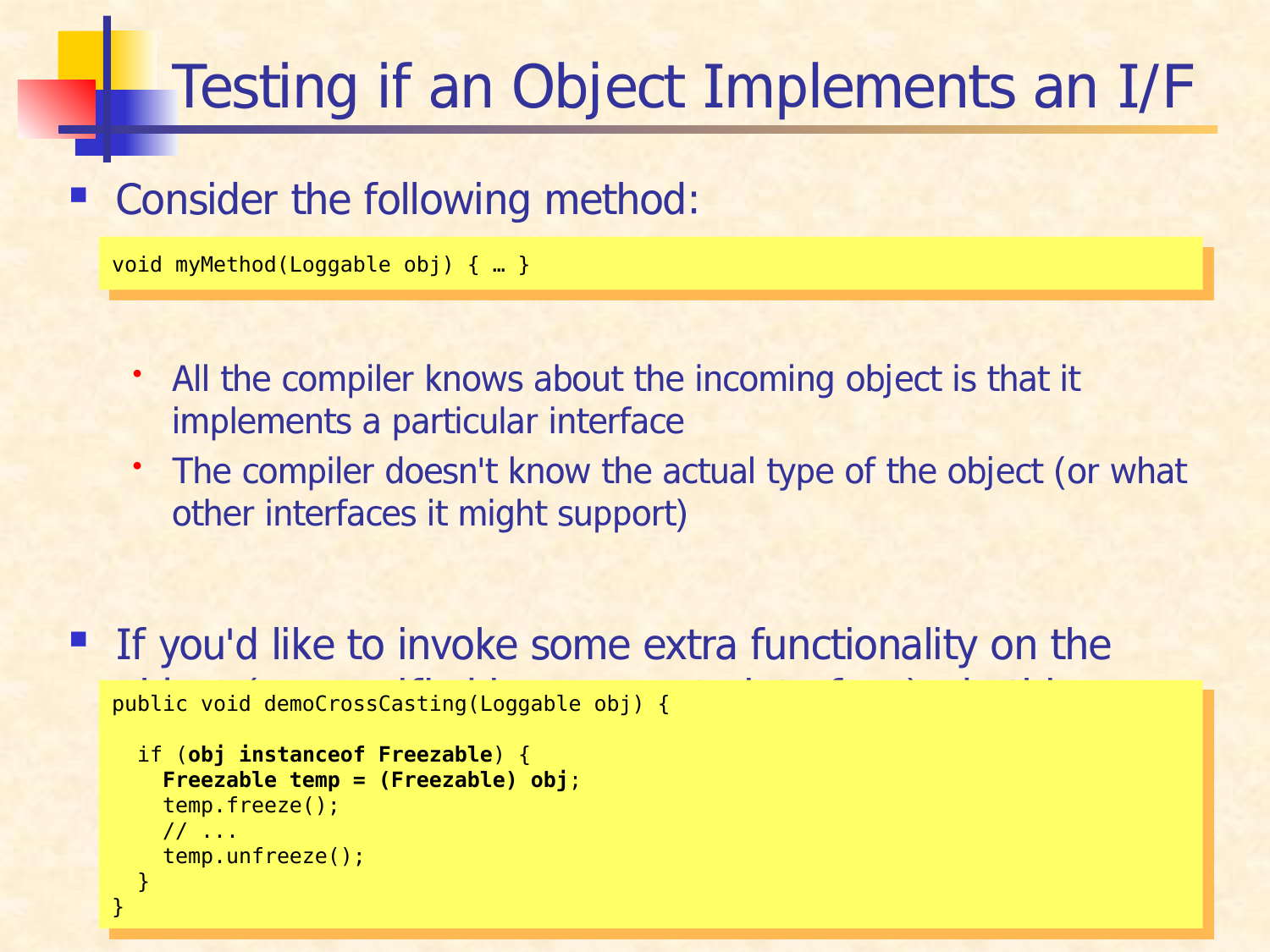

# Testing if an Object Implements an I/F
Consider the following method:

All the compiler knows about the incoming object is that it implements a particular interface
The compiler doesn't know the actual type of the object (or what other interfaces it might support)

If you'd like to invoke some extra functionality on the object (as specified in a separate interface), do this:
void myMethod(Loggable obj) { … }
public void demoCrossCasting(Loggable obj) {

  if (obj instanceof Freezable) {
    Freezable temp = (Freezable) obj;
    temp.freeze();
    // ...
    temp.unfreeze();
  }
}